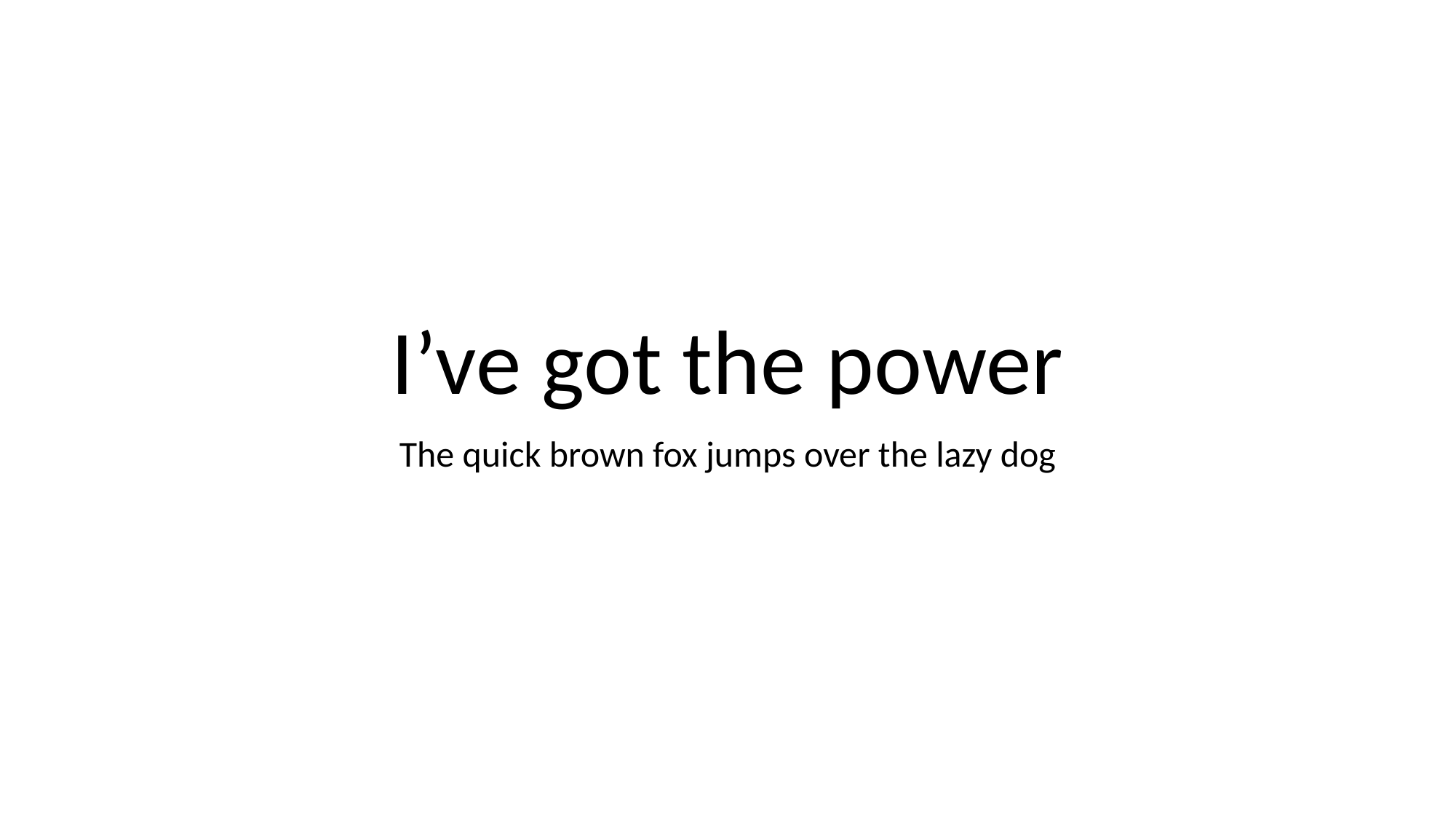

# I’ve got the power
The quick brown fox jumps over the lazy dog